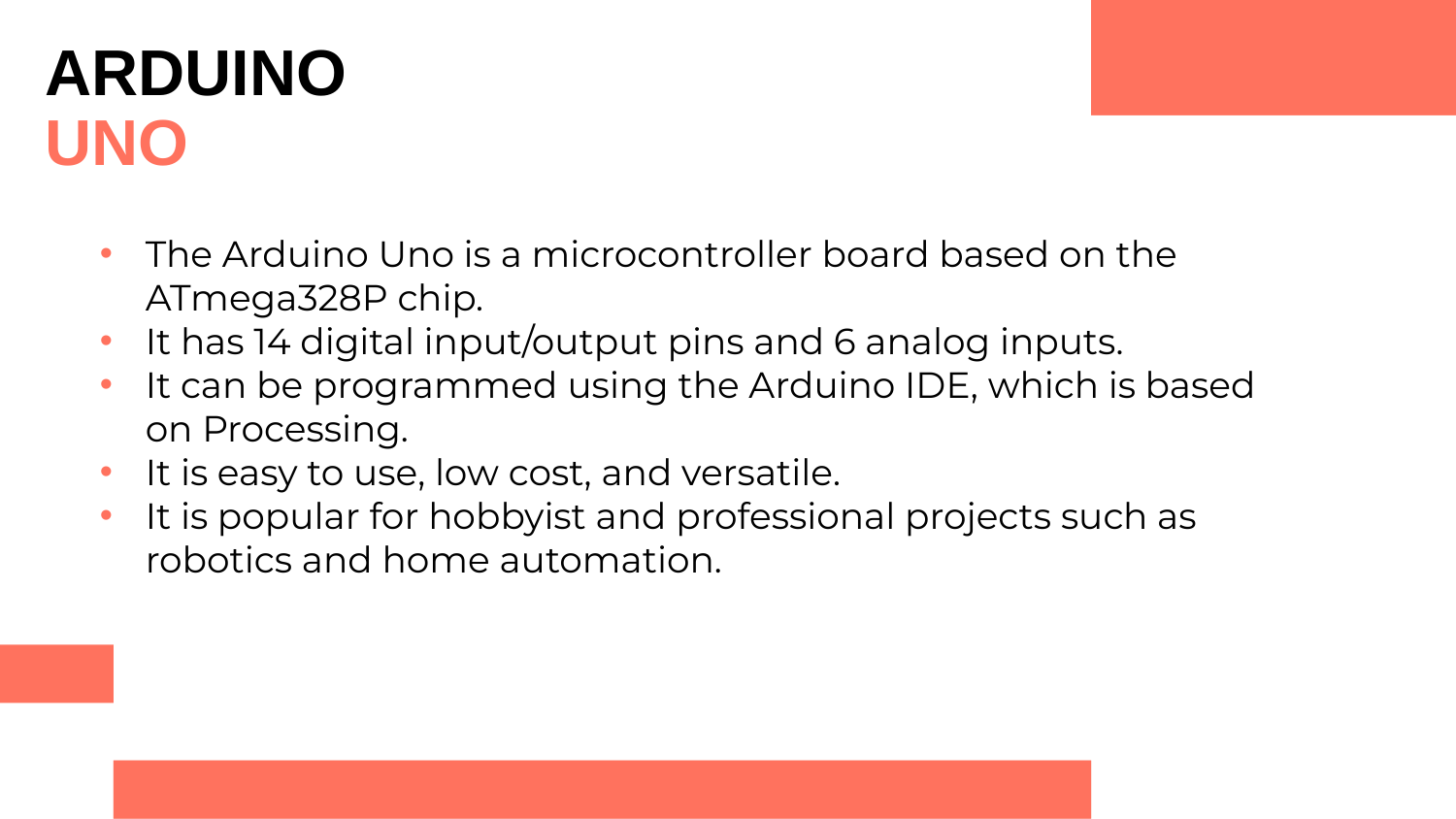

# ARDUINO UNO

The Arduino Uno is a microcontroller board based on the ATmega328P chip.
It has 14 digital input/output pins and 6 analog inputs.
It can be programmed using the Arduino IDE, which is based on Processing.
It is easy to use, low cost, and versatile.
It is popular for hobbyist and professional projects such as robotics and home automation.